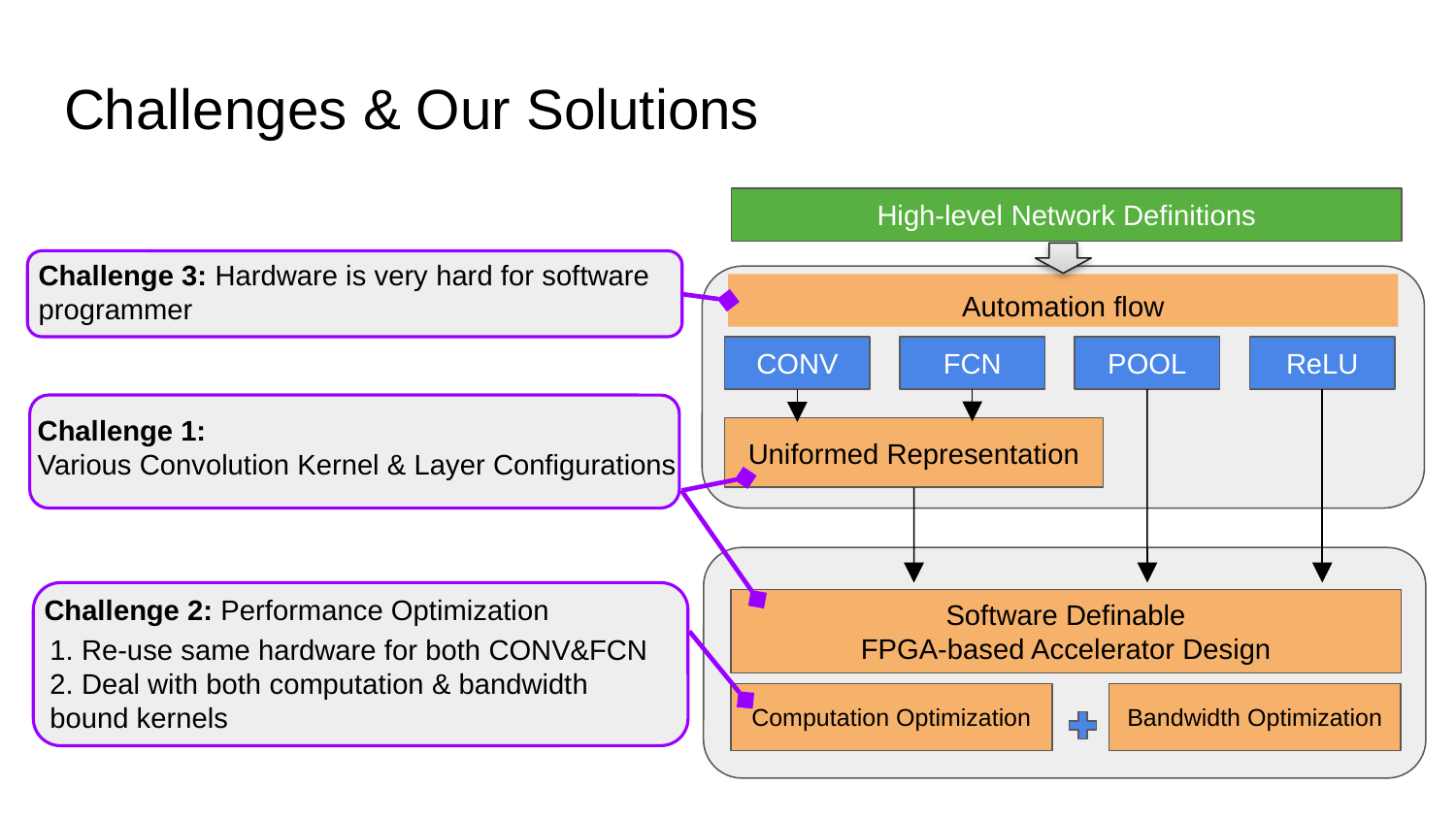

# Challenges & Our Solutions
High-level Network Definitions

Challenge 3: Hardware is very hard for software programmer

Automation flow
CONV
FCN
POOL
ReLU

Challenge 1:
Various Convolution Kernel & Layer Configurations
Uniformed Representation

Challenge 2: Performance Optimization
1. Re-use same hardware for both CONV&FCN
2. Deal with both computation & bandwidth bound kernels
Software Definable
FPGA-based Accelerator Design
Computation Optimization
Bandwidth Optimization